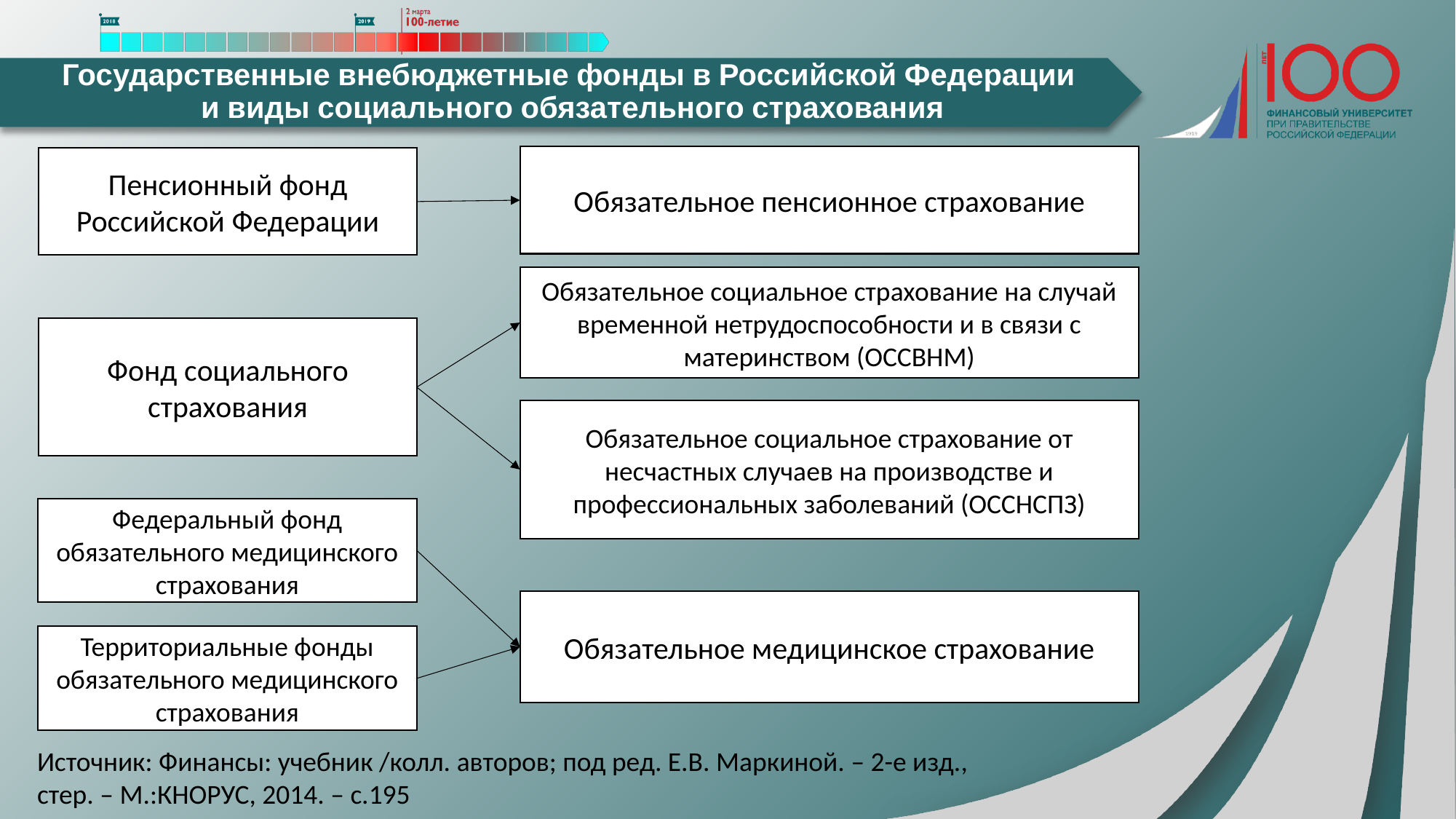

# Государственные внебюджетные фонды в Российской Федерации и виды социального обязательного страхования
Обязательное пенсионное страхование
Пенсионный фонд Российской Федерации
Обязательное социальное страхование на случай временной нетрудоспособности и в связи с материнством (ОССВНМ)
Фонд социального страхования
Обязательное социальное страхование от несчастных случаев на производстве и профессиональных заболеваний (ОССНСПЗ)
Федеральный фонд обязательного медицинского страхования
Обязательное медицинское страхование
Территориальные фонды обязательного медицинского страхования
Источник: Финансы: учебник /колл. авторов; под ред. Е.В. Маркиной. – 2-е изд., стер. – М.:КНОРУС, 2014. – с.195